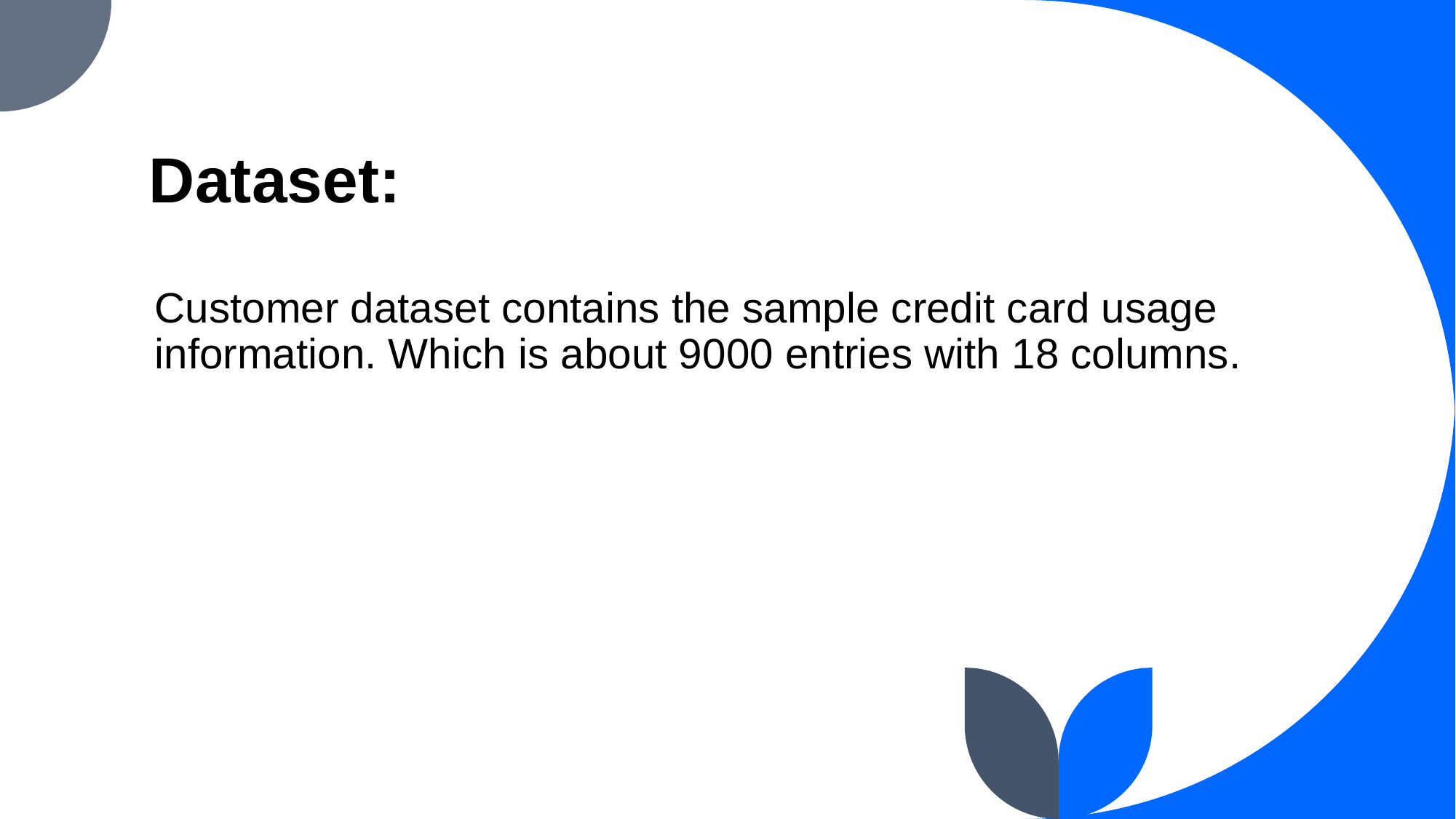

# Dataset:
Customer dataset contains the sample credit card usage information. Which is about 9000 entries with 18 columns.